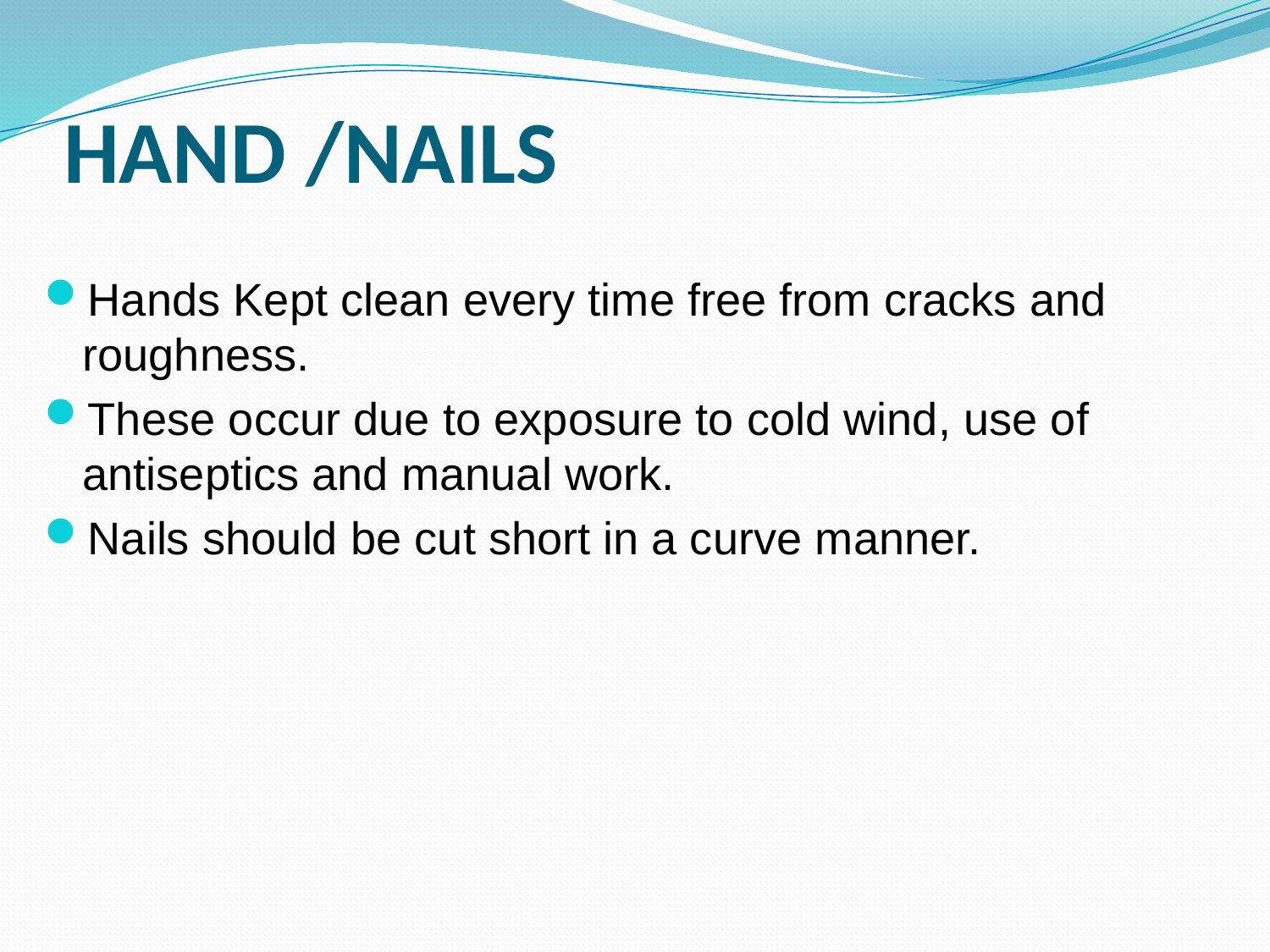

# HAND /NAILS
Hands Kept clean every time free from cracks and roughness.
These occur due to exposure to cold wind, use of antiseptics and manual work.
Nails should be cut short in a curve manner.